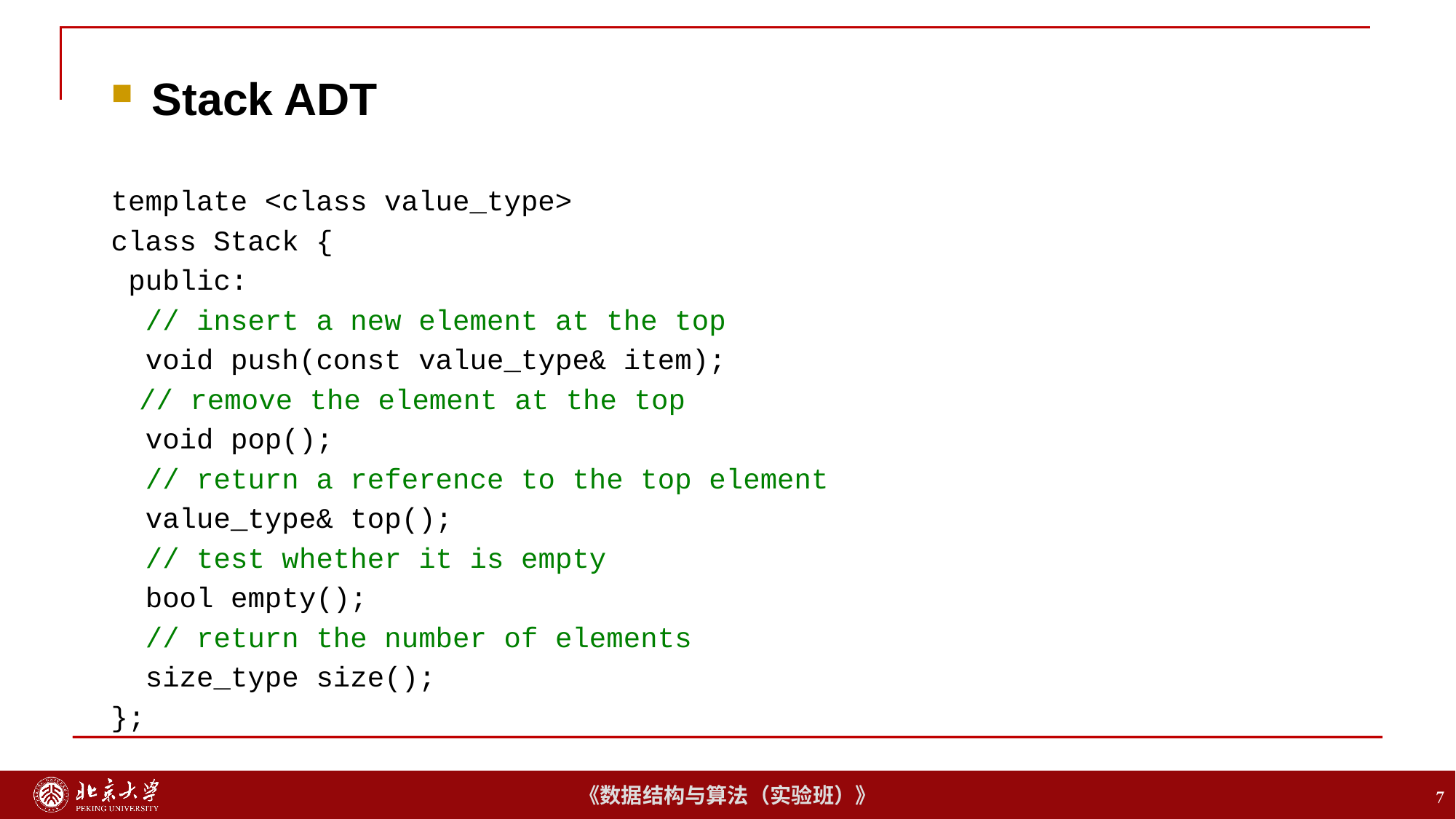

Stack ADT
template <class value_type>
class Stack {
 public:
  // insert a new element at the top
  void push(const value_type& item);
	 // remove the element at the top
  void pop();
  // return a reference to the top element
  value_type& top();
  // test whether it is empty
  bool empty();
  // return the number of elements
  size_type size();
};
7